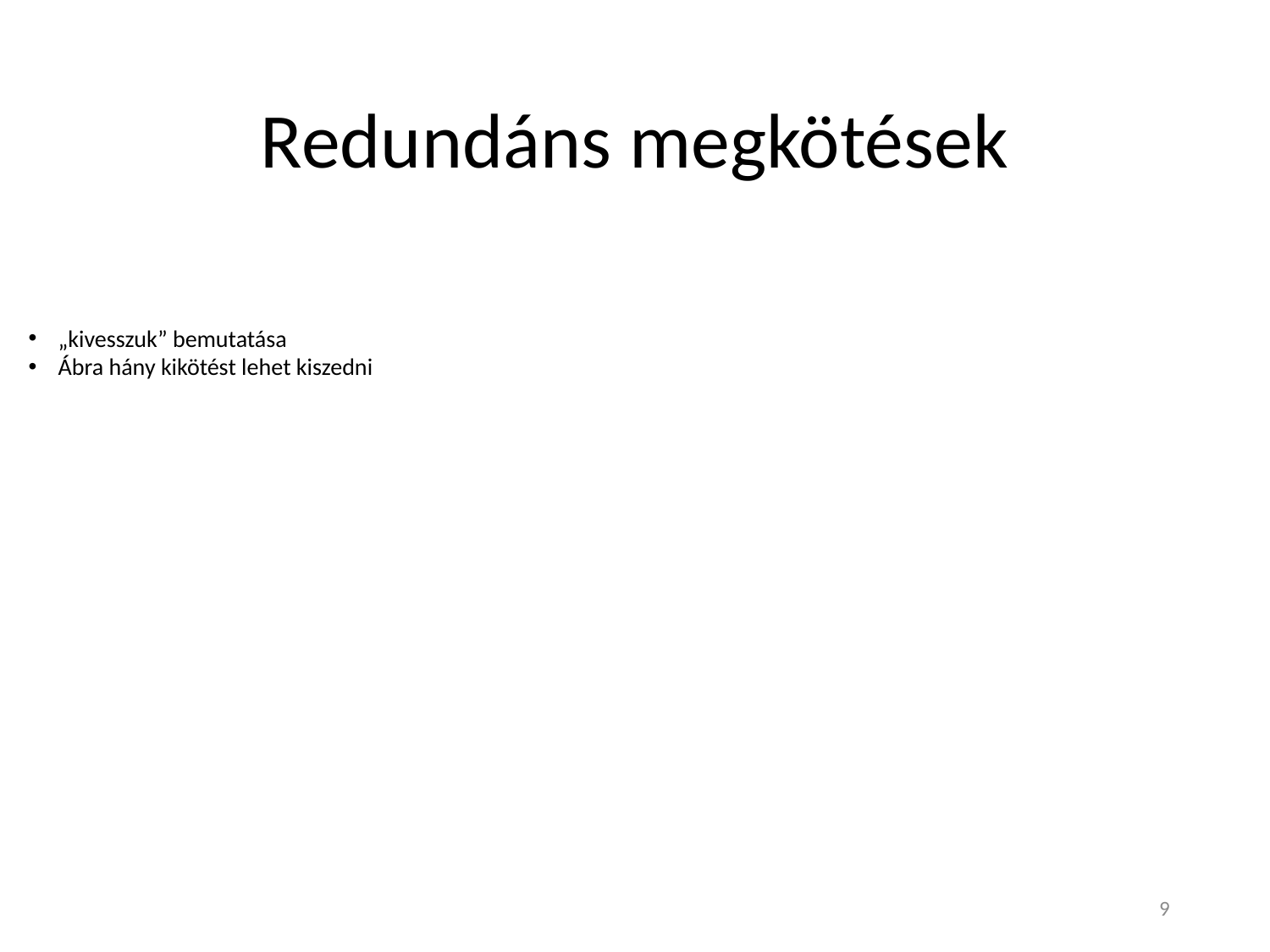

# Redundáns megkötések
„kivesszuk” bemutatása
Ábra hány kikötést lehet kiszedni
9